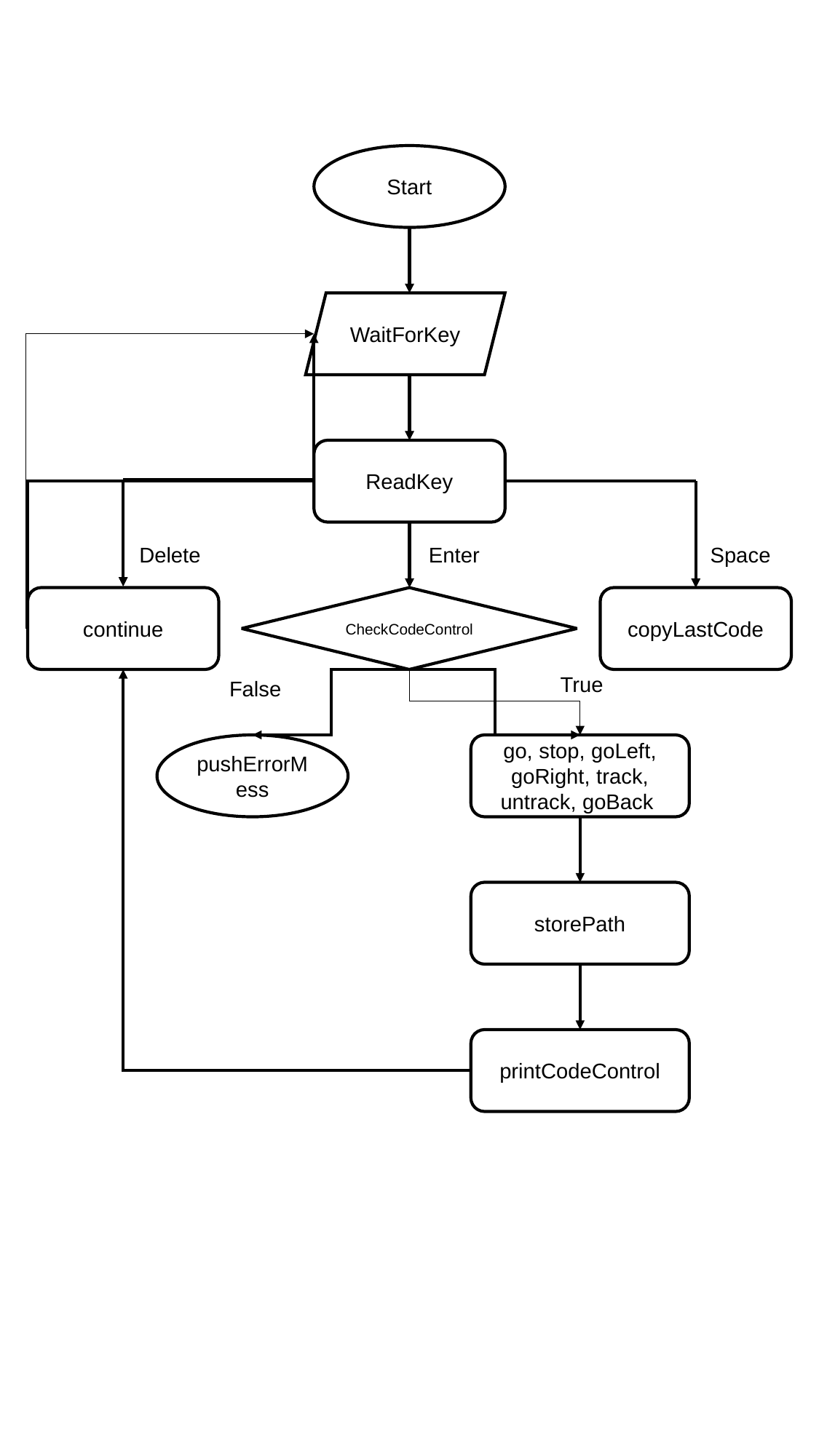

Start
WaitForKey
ReadKey
Delete
Enter
Space
CheckCodeControl
continue
copyLastCode
True
False
go, stop, goLeft, goRight, track, untrack, goBack
pushErrorMess
storePath
printCodeControl